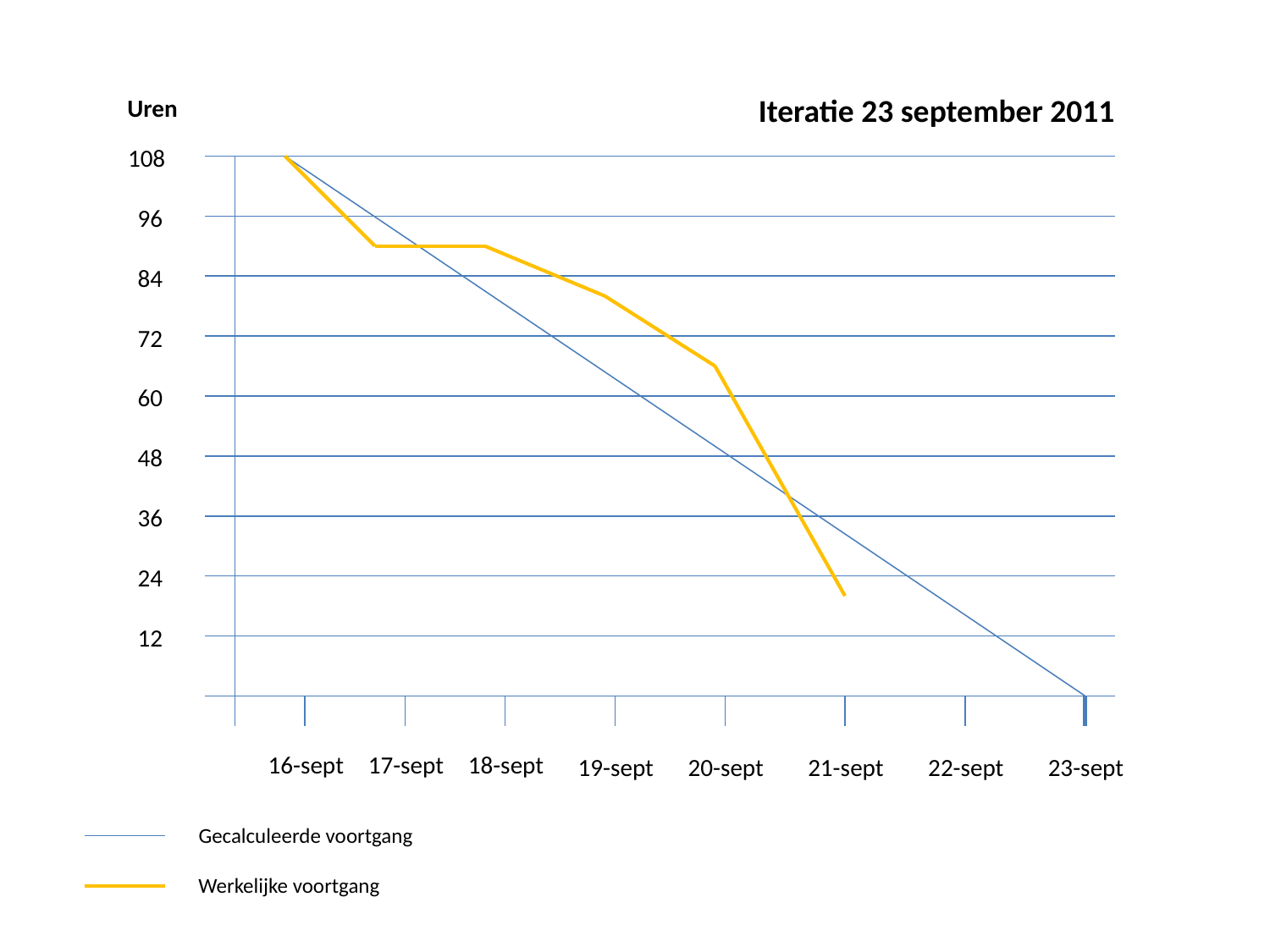

Iteratie 23 september 2011
Uren
108
96
84
72
60
48
36
24
12
16-sept
17-sept
18-sept
19-sept
20-sept
21-sept
22-sept
23-sept
Gecalculeerde voortgang
Werkelijke voortgang